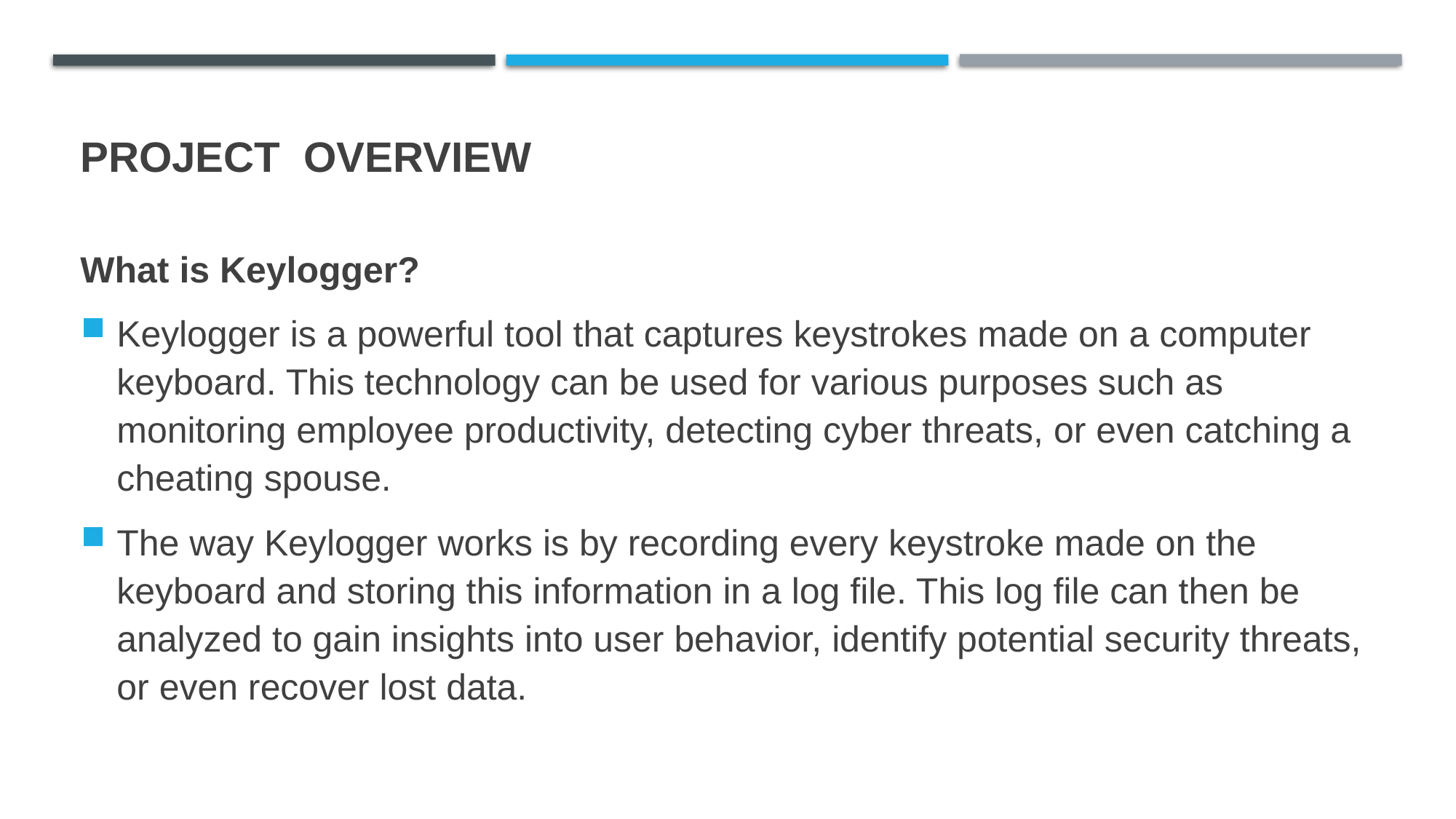

# PROJECT  OVERVIEW
What is Keylogger?
Keylogger is a powerful tool that captures keystrokes made on a computer keyboard. This technology can be used for various purposes such as monitoring employee productivity, detecting cyber threats, or even catching a cheating spouse.
The way Keylogger works is by recording every keystroke made on the keyboard and storing this information in a log file. This log file can then be analyzed to gain insights into user behavior, identify potential security threats, or even recover lost data.